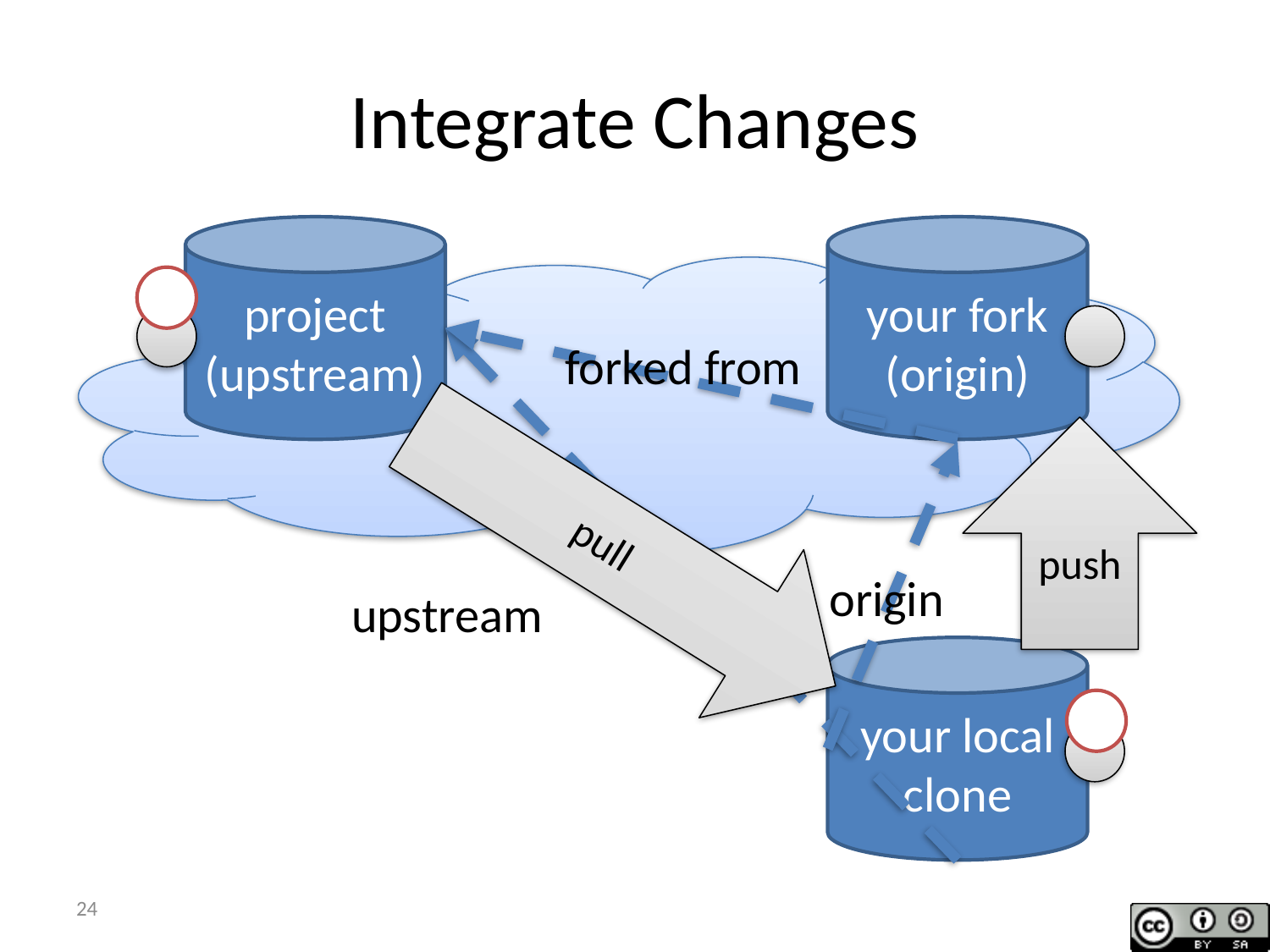

# Integrate Changes
project
(upstream)
your fork
(origin)

forked from
push
pull
origin
upstream
your local clone

24